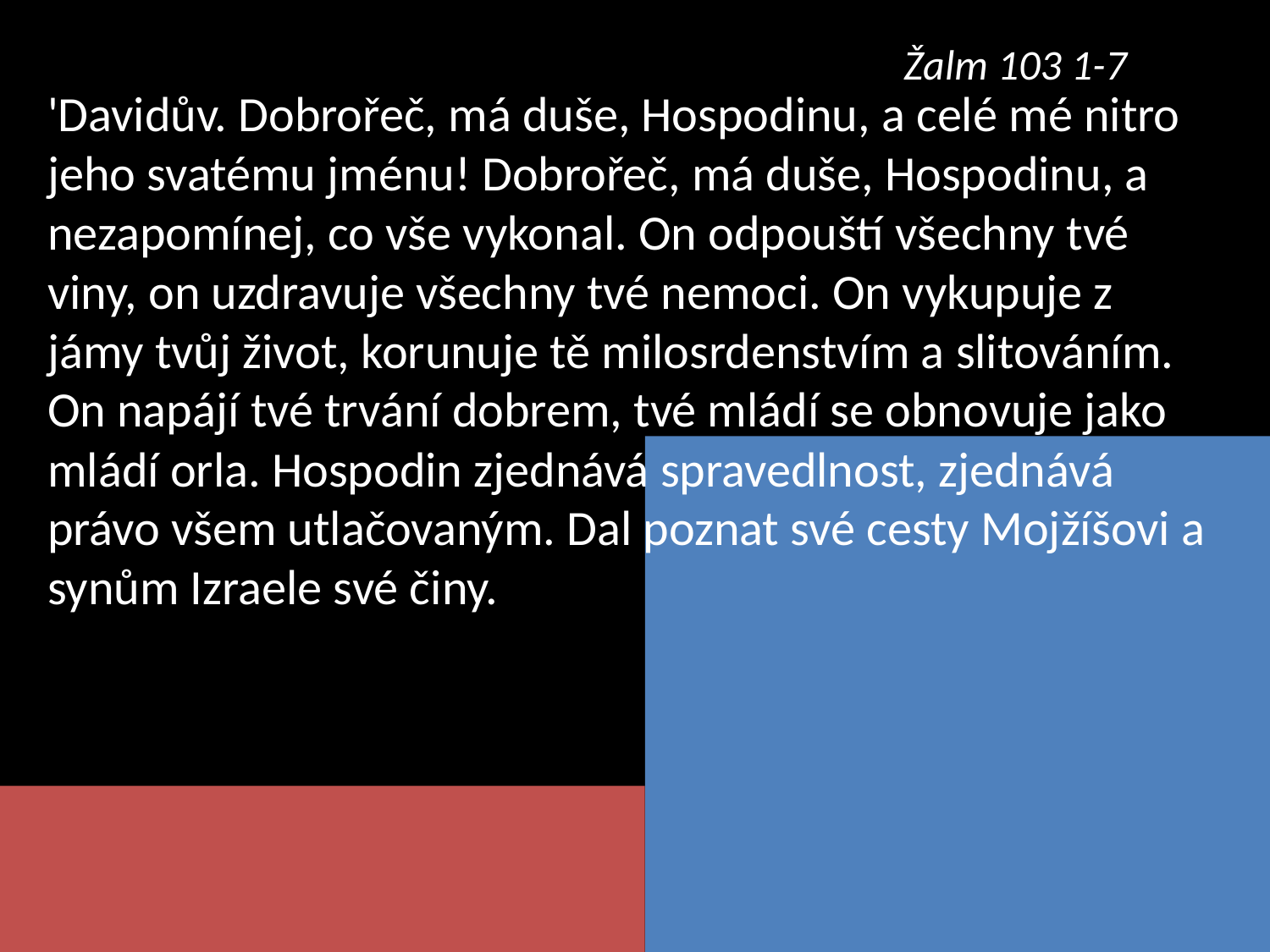

Žalm 103 1-7
'Davidův. Dobrořeč, má duše, Hospodinu, a celé mé nitro jeho svatému jménu! Dobrořeč, má duše, Hospodinu, a nezapomínej, co vše vykonal. On odpouští všechny tvé viny, on uzdravuje všechny tvé nemoci. On vykupuje z jámy tvůj život, korunuje tě milosrdenstvím a slitováním. On napájí tvé trvání dobrem, tvé mládí se obnovuje jako mládí orla. Hospodin zjednává spravedlnost, zjednává právo všem utlačovaným. Dal poznat své cesty Mojžíšovi a synům Izraele své činy.